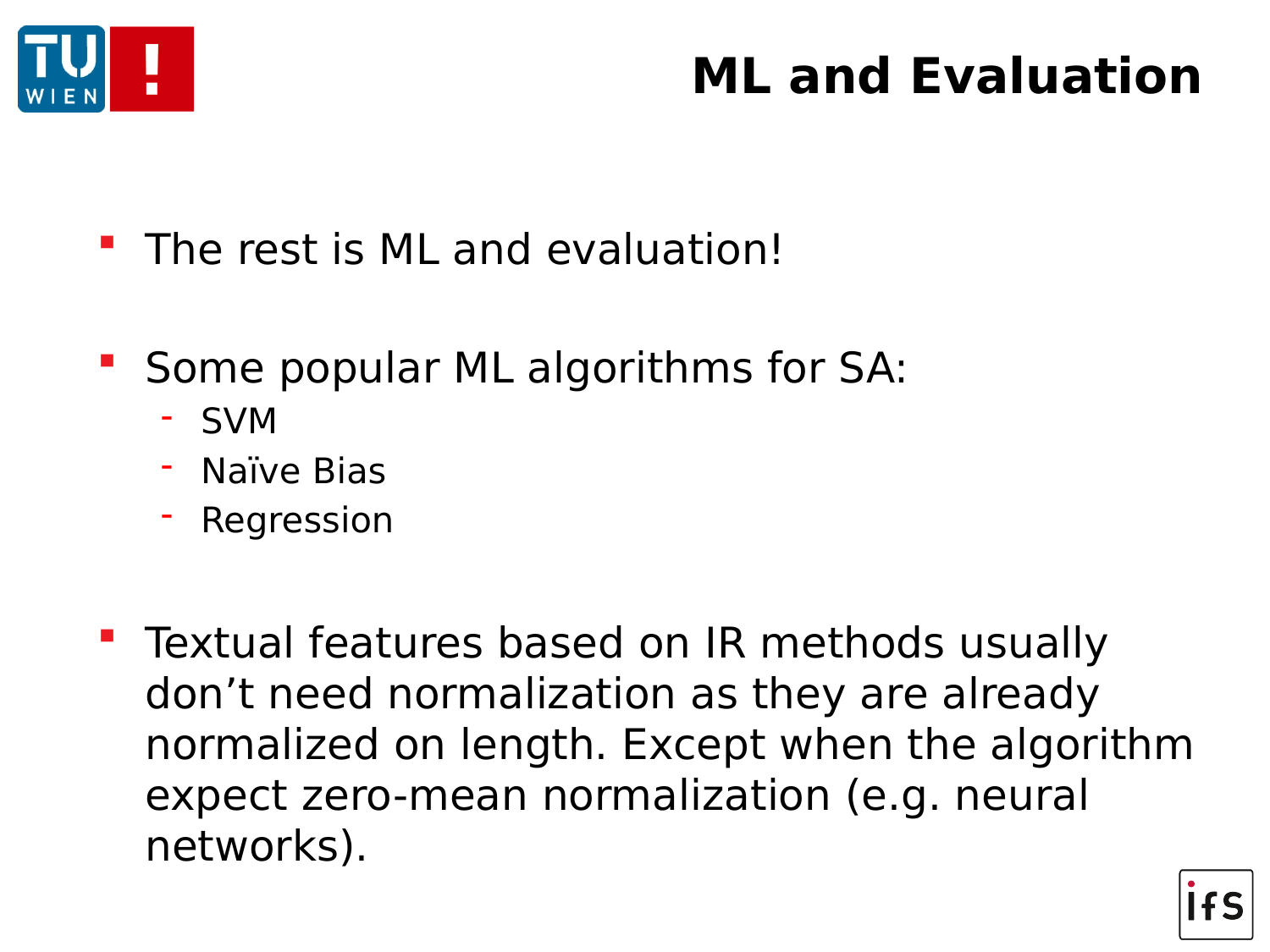

# ML and Evaluation
The rest is ML and evaluation!

Some popular ML algorithms for SA:
SVM
Naïve Bias
Regression

Textual features based on IR methods usually don’t need normalization as they are already normalized on length. Except when the algorithm expect zero-mean normalization (e.g. neural networks).